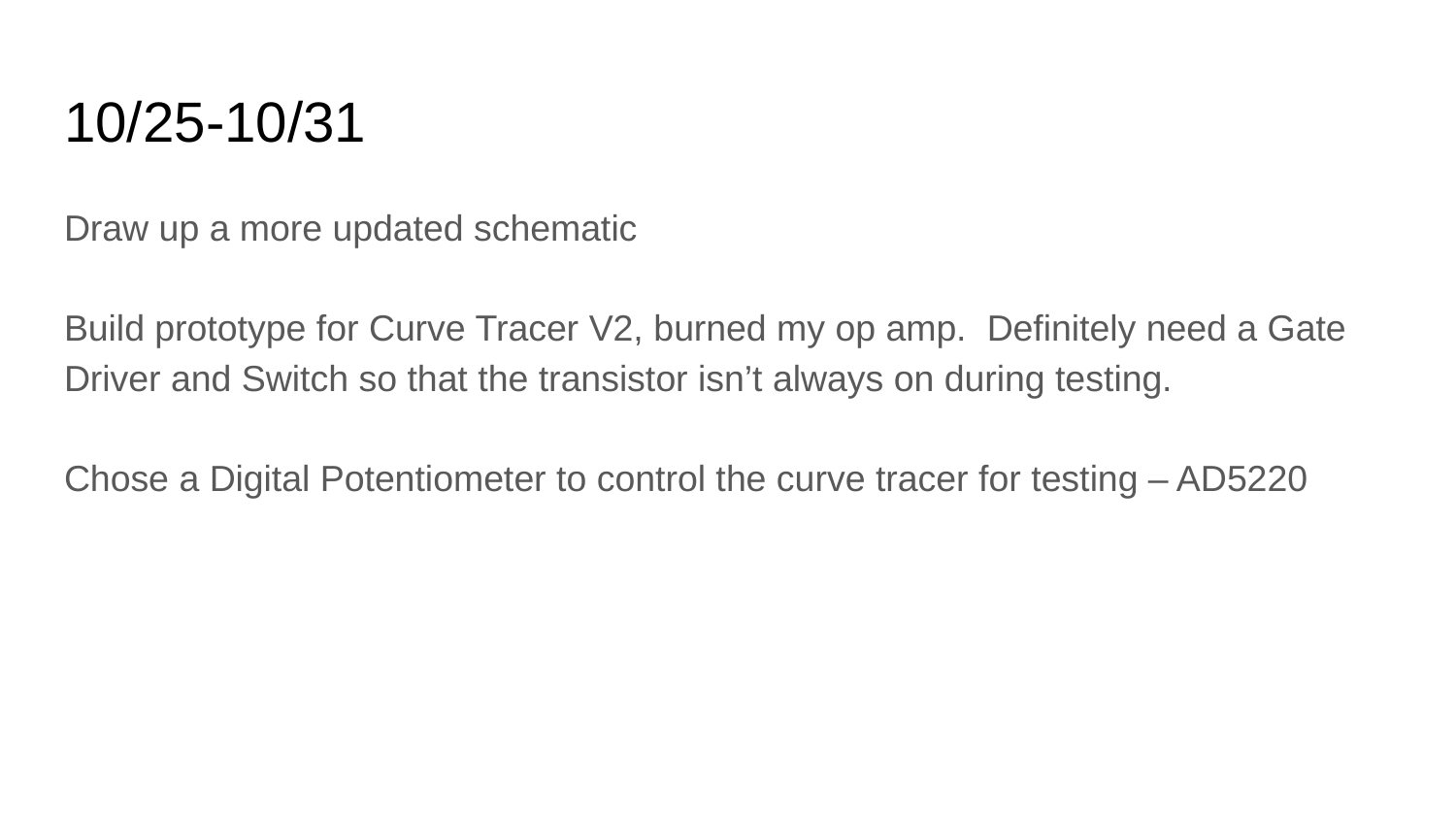

# 10/25-10/31
Draw up a more updated schematic

Build prototype for Curve Tracer V2, burned my op amp.  Definitely need a Gate Driver and Switch so that the transistor isn’t always on during testing.

Chose a Digital Potentiometer to control the curve tracer for testing – AD5220